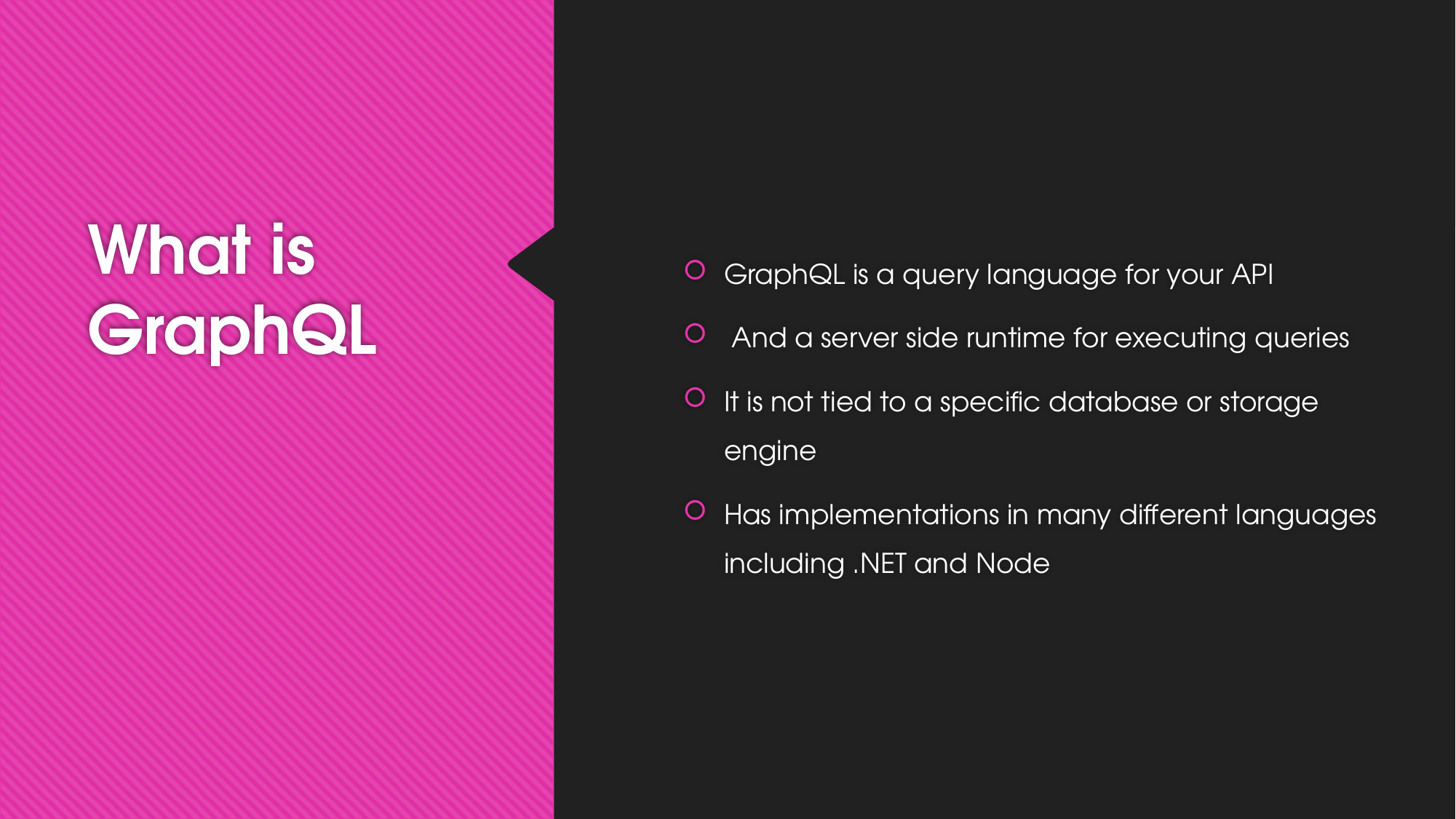

GraphQL is a query language for your API
 And a server side runtime for executing queries
It is not tied to a specific database or storage engine
Has implementations in many different languages including .NET and Node
# What is GraphQL